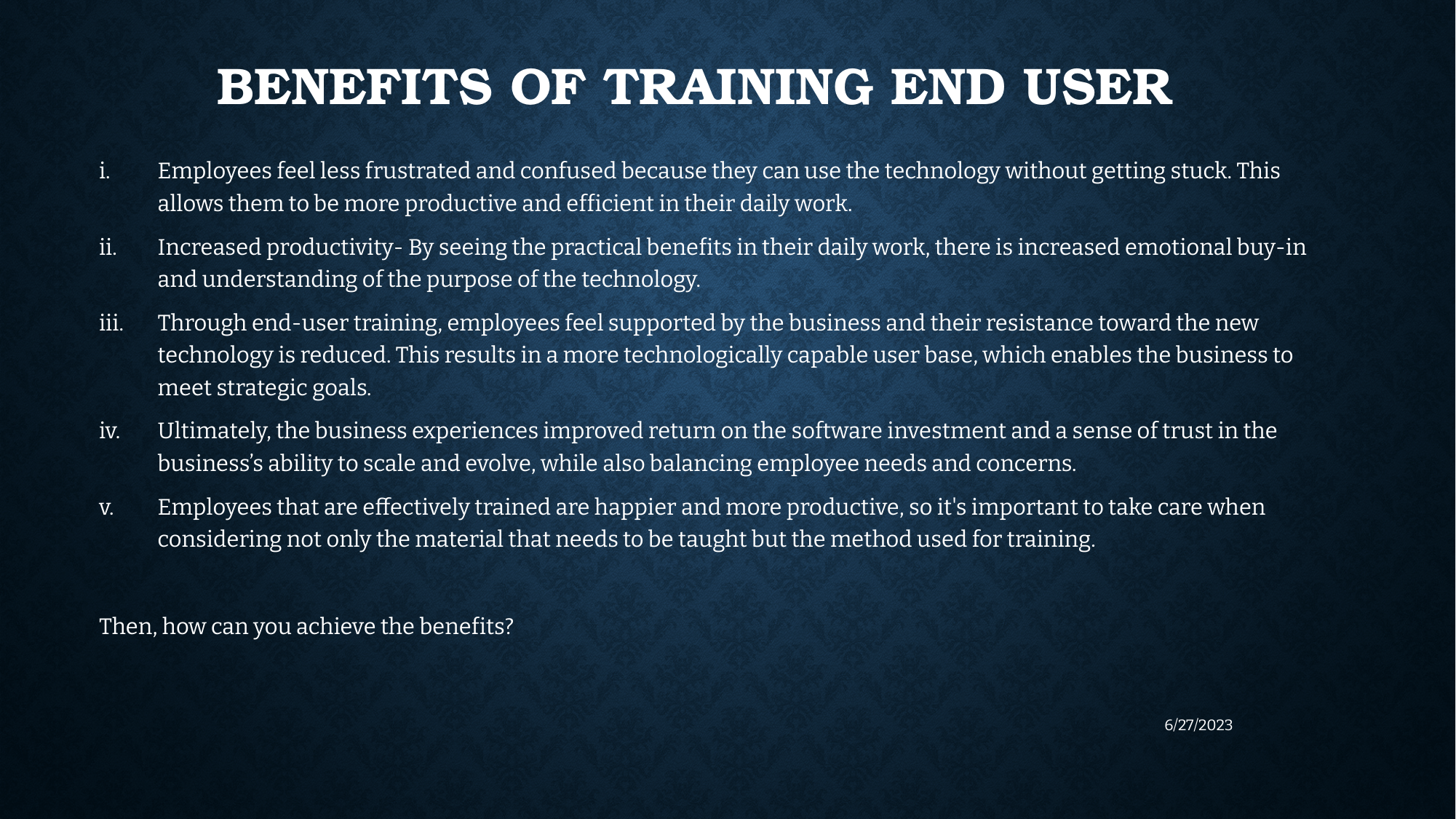

# Benefits of training end user
Employees feel less frustrated and confused because they can use the technology without getting stuck. This allows them to be more productive and efficient in their daily work.
Increased productivity- By seeing the practical benefits in their daily work, there is increased emotional buy-in and understanding of the purpose of the technology.
Through end-user training, employees feel supported by the business and their resistance toward the new technology is reduced. This results in a more technologically capable user base, which enables the business to meet strategic goals.
Ultimately, the business experiences improved return on the software investment and a sense of trust in the business’s ability to scale and evolve, while also balancing employee needs and concerns.
Employees that are effectively trained are happier and more productive, so it's important to take care when considering not only the material that needs to be taught but the method used for training.

Then, how can you achieve the benefits?

6/27/2023